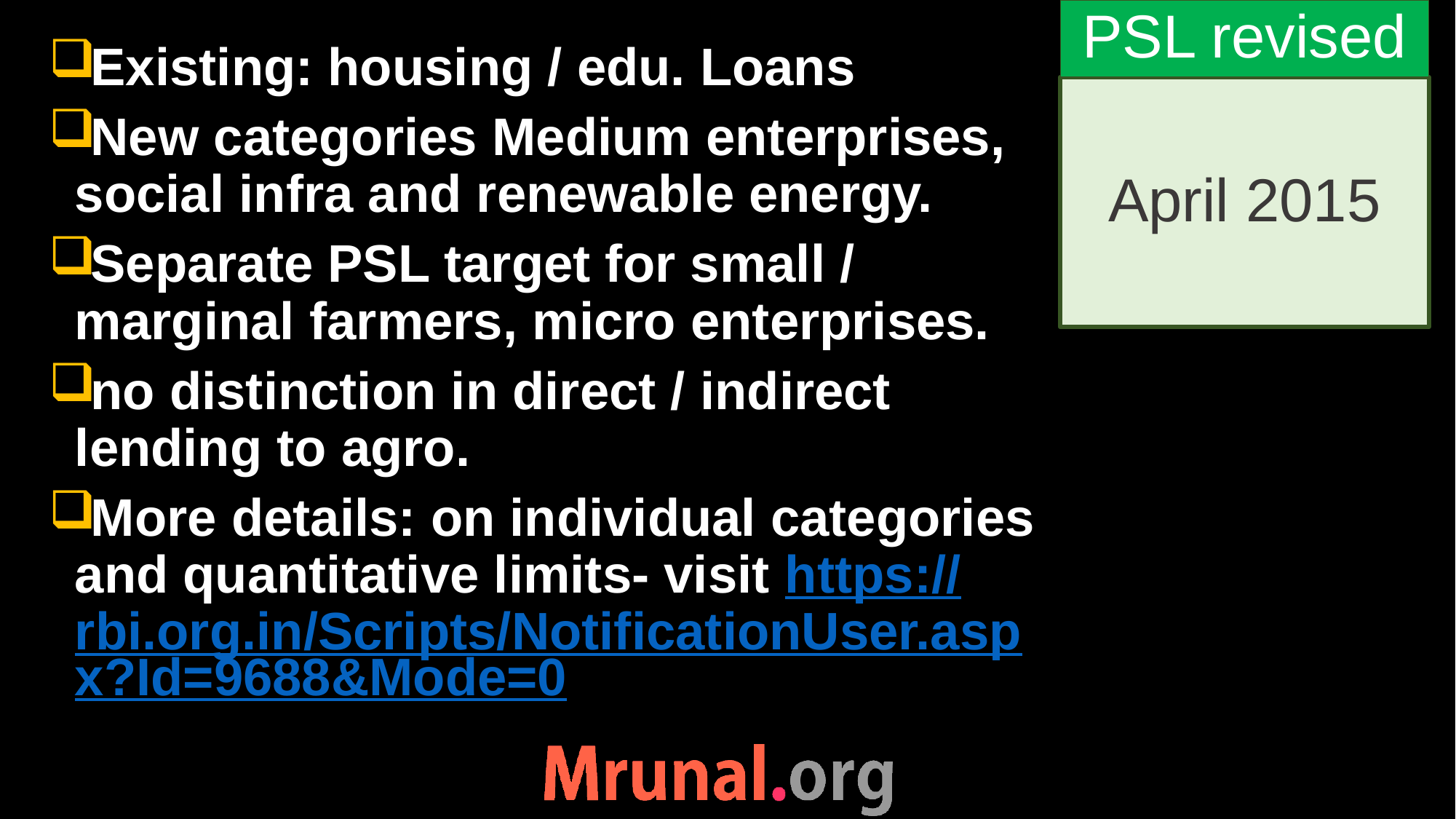

PSL revised
Existing: housing / edu. Loans
New categories Medium enterprises, social infra and renewable energy.
Separate PSL target for small / marginal farmers, micro enterprises.
no distinction in direct / indirect lending to agro.
More details: on individual categories and quantitative limits- visit https://rbi.org.in/Scripts/NotificationUser.aspx?Id=9688&Mode=0
# April 2015